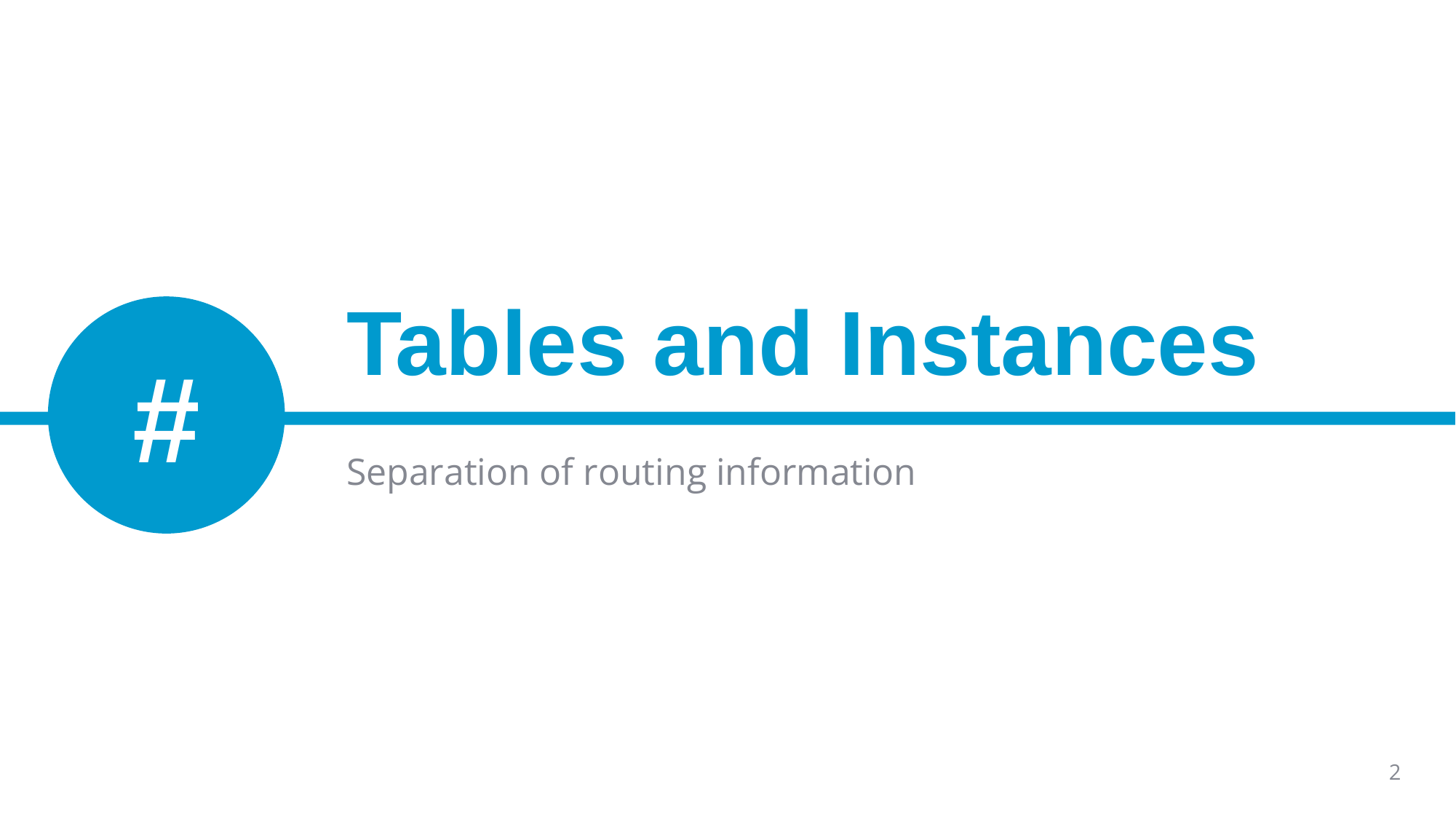

# Tables and Instances

#

Separation of routing information